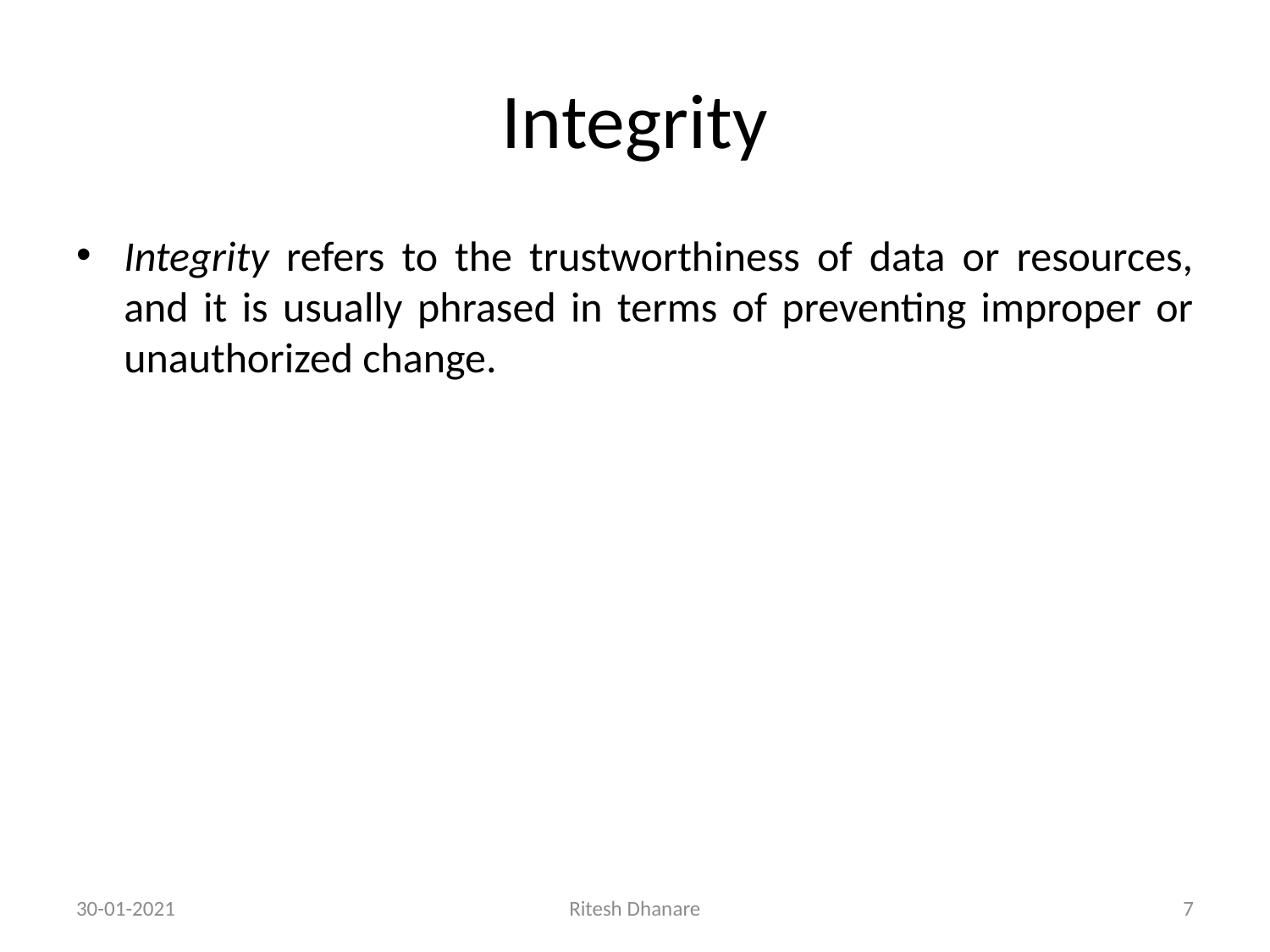

# Integrity
Integrity refers to the trustworthiness of data or resources, and it is usually phrased in terms of preventing improper or unauthorized change.
30-01-2021
Ritesh Dhanare
7